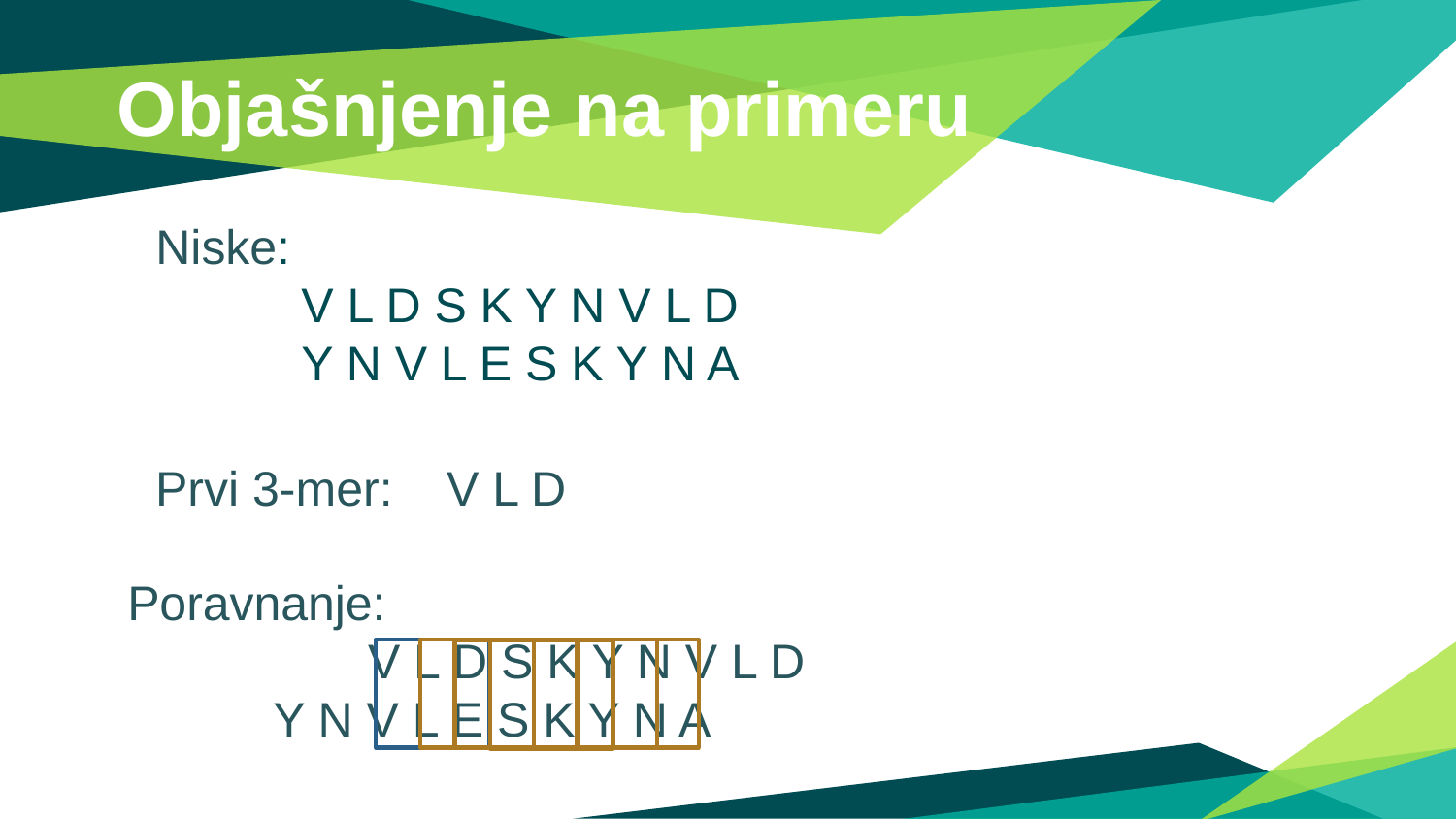

# Objašnjenje na primeru
Niske:
	V L D S K Y N V L D
	Y N V L E S K Y N A
Prvi 3-mer: 	V L D
Poravnanje:
	       V L D S K Y N V L D
	Y N V L E S K Y N A